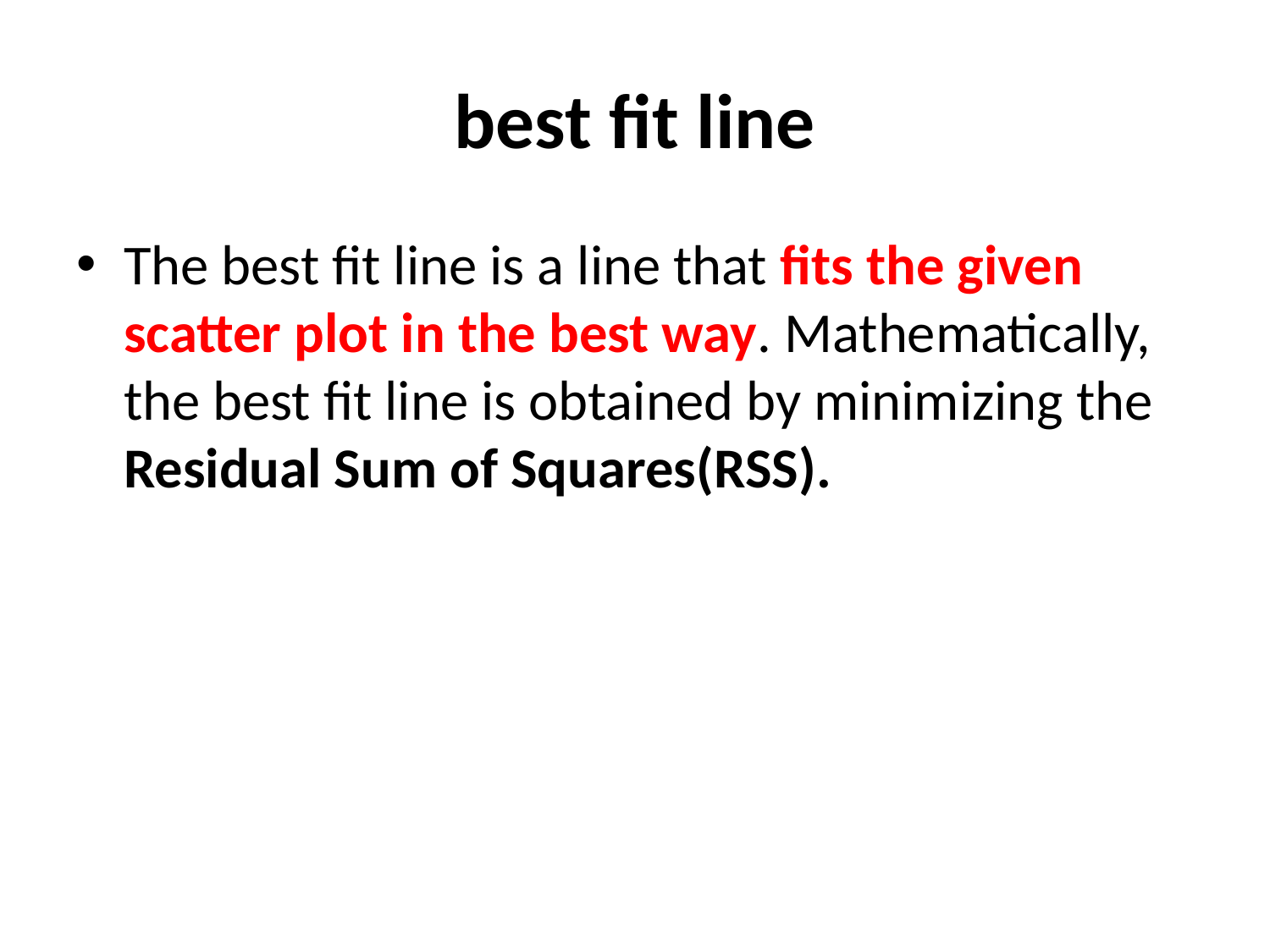

best fit line
The best fit line is a line that fits the given scatter plot in the best way. Mathematically, the best fit line is obtained by minimizing the Residual Sum of Squares(RSS).